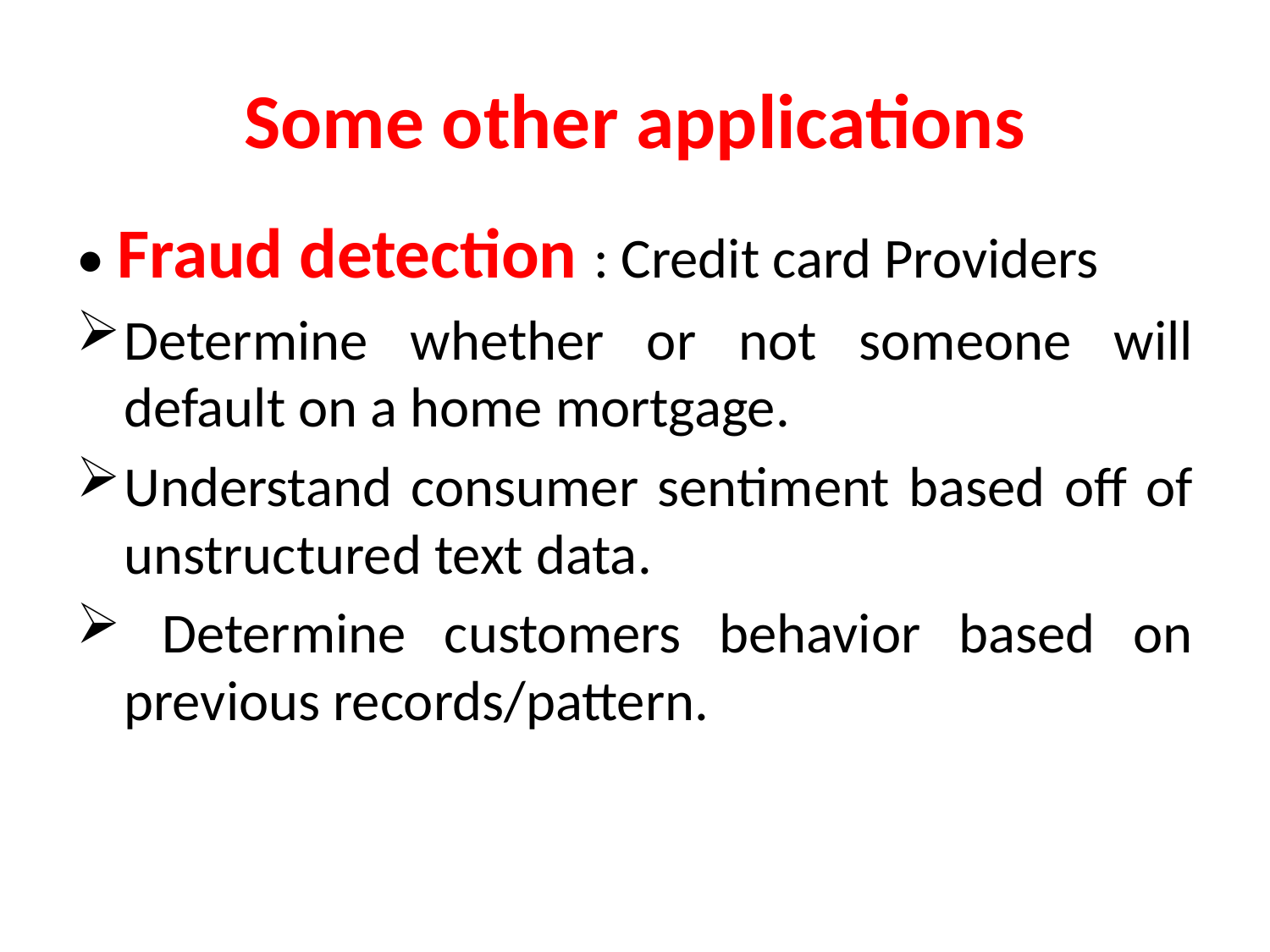

# Some other applications
• Fraud detection : Credit card Providers
Determine whether or not someone will default on a home mortgage.
Understand consumer sentiment based off of unstructured text data.
 Determine customers behavior based on previous records/pattern.